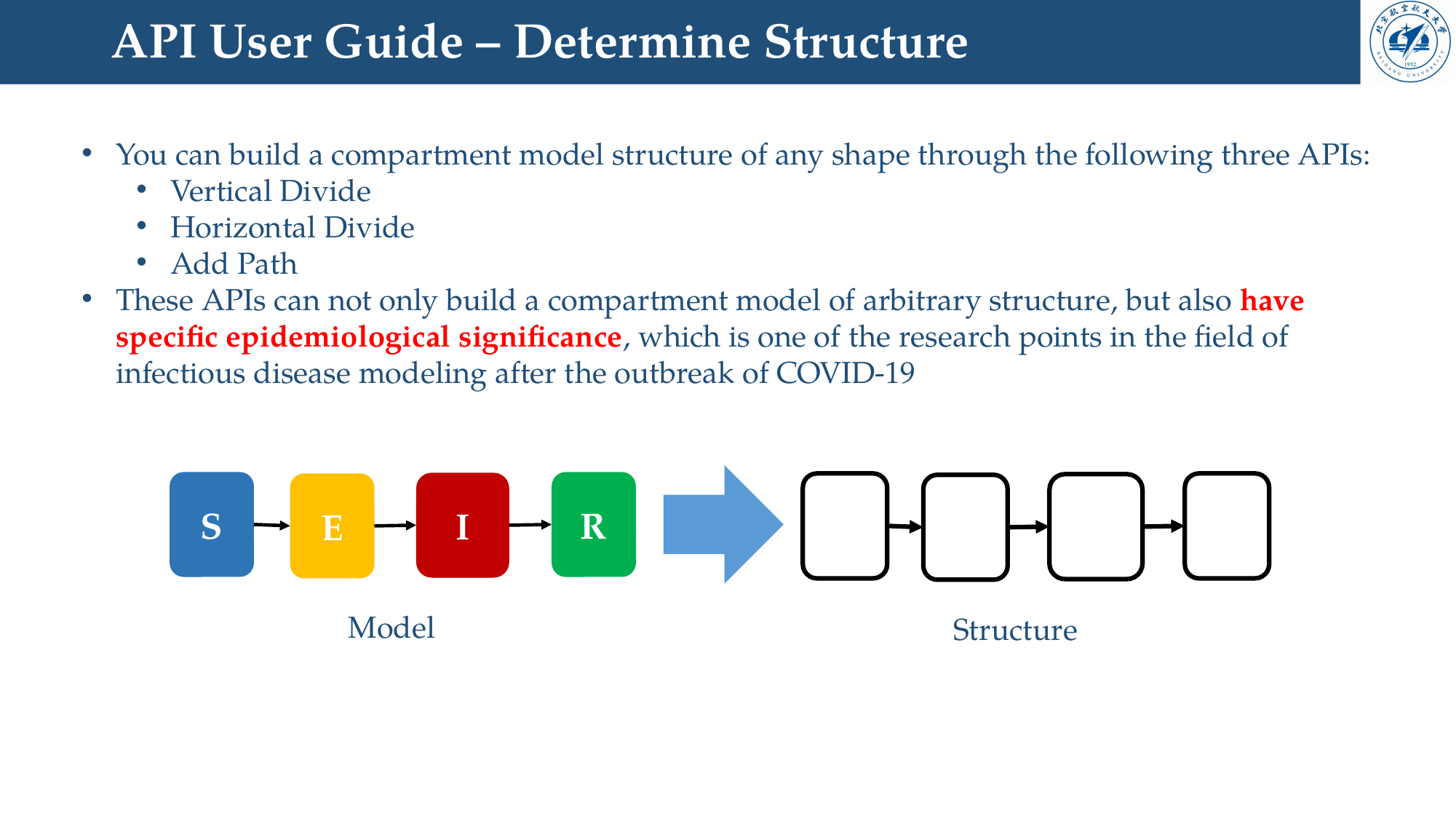

# API User Guide – Determine Structure
You can build a compartment model structure of any shape through the following three APIs:
Vertical Divide
Horizontal Divide
Add Path
These APIs can not only build a compartment model of arbitrary structure, but also have specific epidemiological significance, which is one of the research points in the field of infectious disease modeling after the outbreak of COVID-19

S
R
I
E
S
R
I
E
Model
Structure